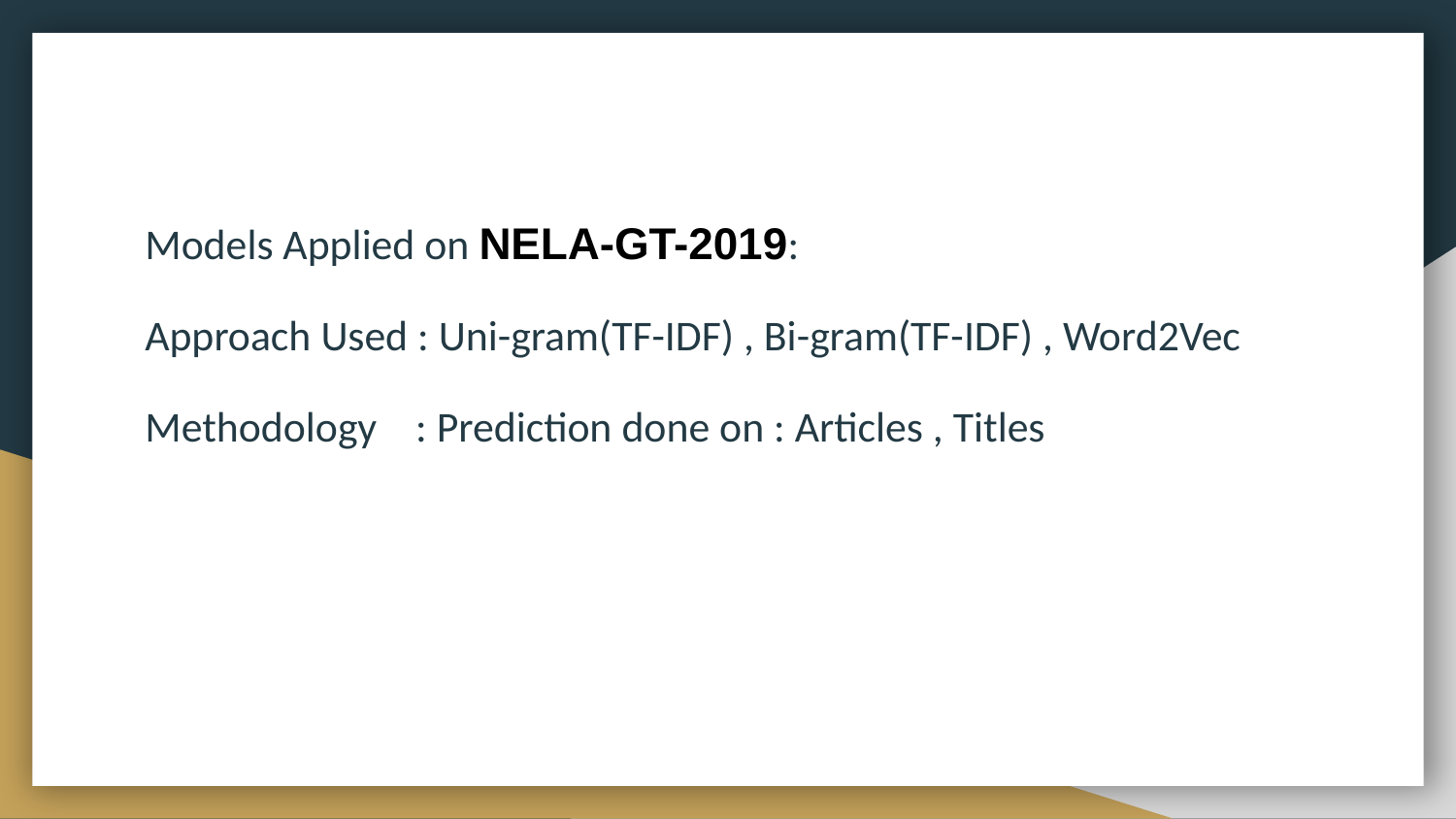

Models Applied on NELA-GT-2019:
Approach Used : Uni-gram(TF-IDF) , Bi-gram(TF-IDF) , Word2Vec
Methodology    : Prediction done on : Articles , Titles